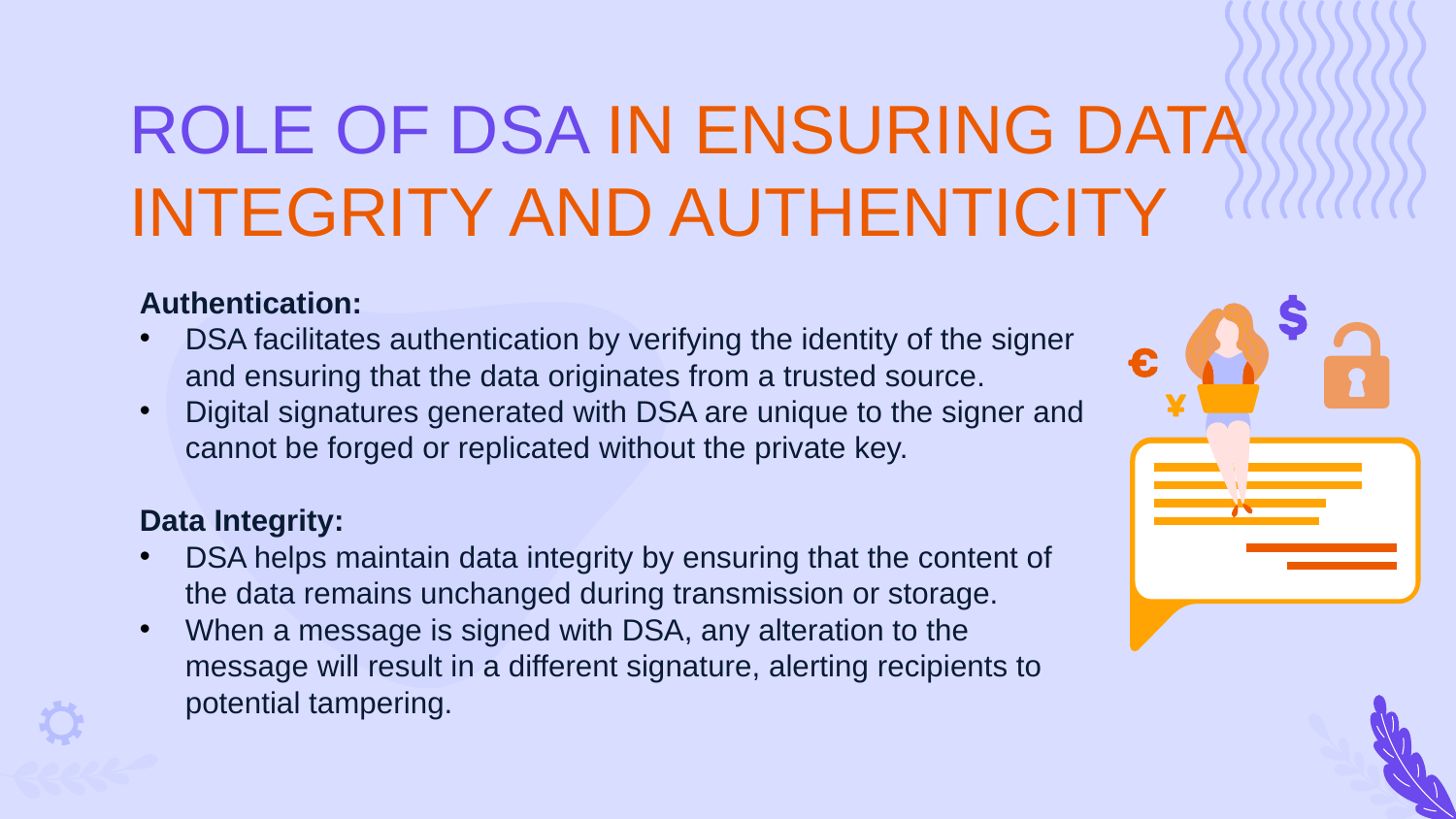

# ROLE OF DSA IN ENSURING DATA INTEGRITY AND AUTHENTICITY
Authentication:
DSA facilitates authentication by verifying the identity of the signer and ensuring that the data originates from a trusted source.
Digital signatures generated with DSA are unique to the signer and cannot be forged or replicated without the private key.

Data Integrity:
DSA helps maintain data integrity by ensuring that the content of the data remains unchanged during transmission or storage.
When a message is signed with DSA, any alteration to the message will result in a different signature, alerting recipients to potential tampering.